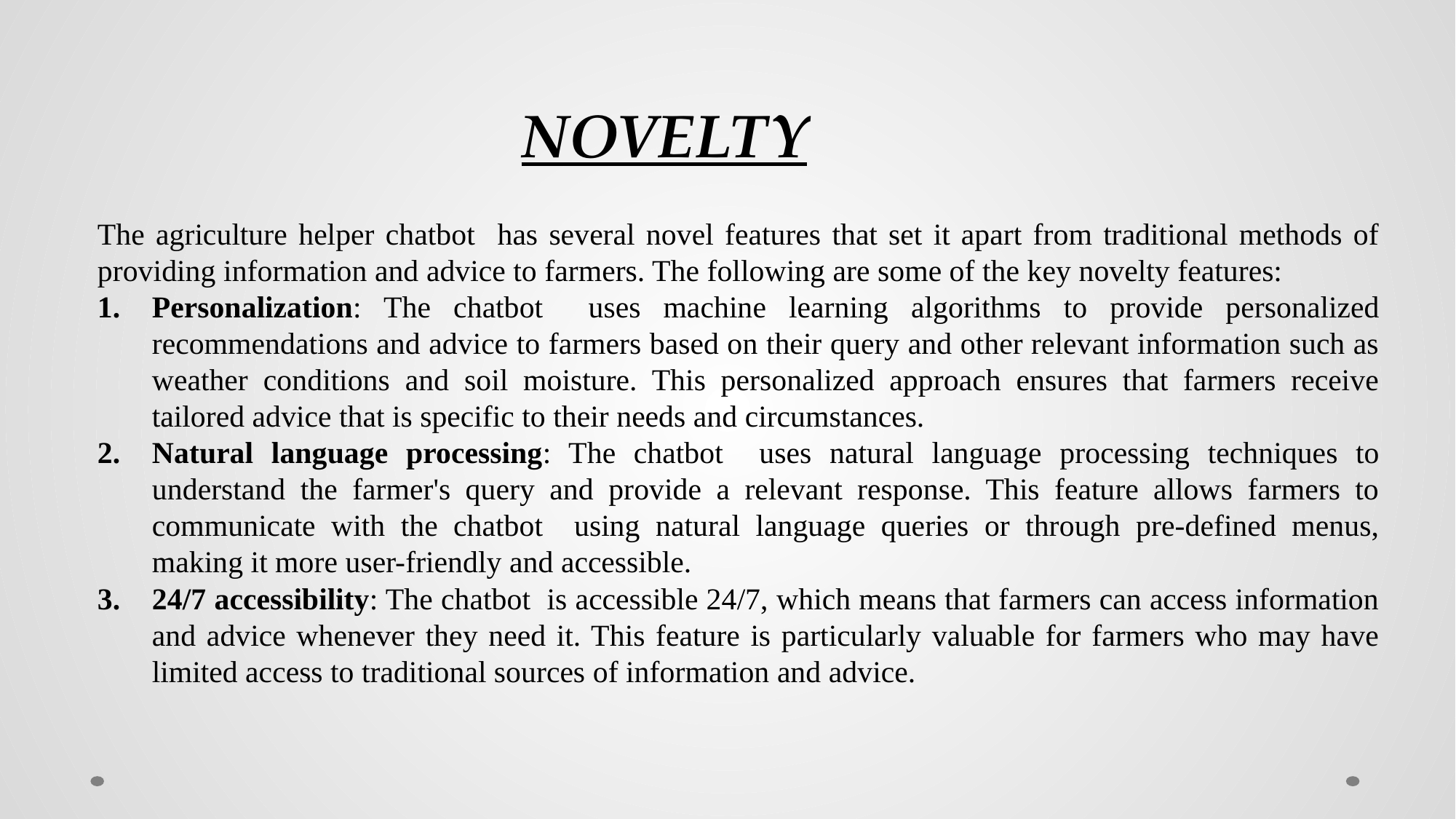

NOVELTY
The agriculture helper chatbot  has several novel features that set it apart from traditional methods of providing information and advice to farmers. The following are some of the key novelty features:
Personalization: The chatbot  uses machine learning algorithms to provide personalized recommendations and advice to farmers based on their query and other relevant information such as weather conditions and soil moisture. This personalized approach ensures that farmers receive tailored advice that is specific to their needs and circumstances.
Natural language processing: The chatbot  uses natural language processing techniques to understand the farmer's query and provide a relevant response. This feature allows farmers to communicate with the chatbot  using natural language queries or through pre-defined menus, making it more user-friendly and accessible.
24/7 accessibility: The chatbot  is accessible 24/7, which means that farmers can access information and advice whenever they need it. This feature is particularly valuable for farmers who may have limited access to traditional sources of information and advice.